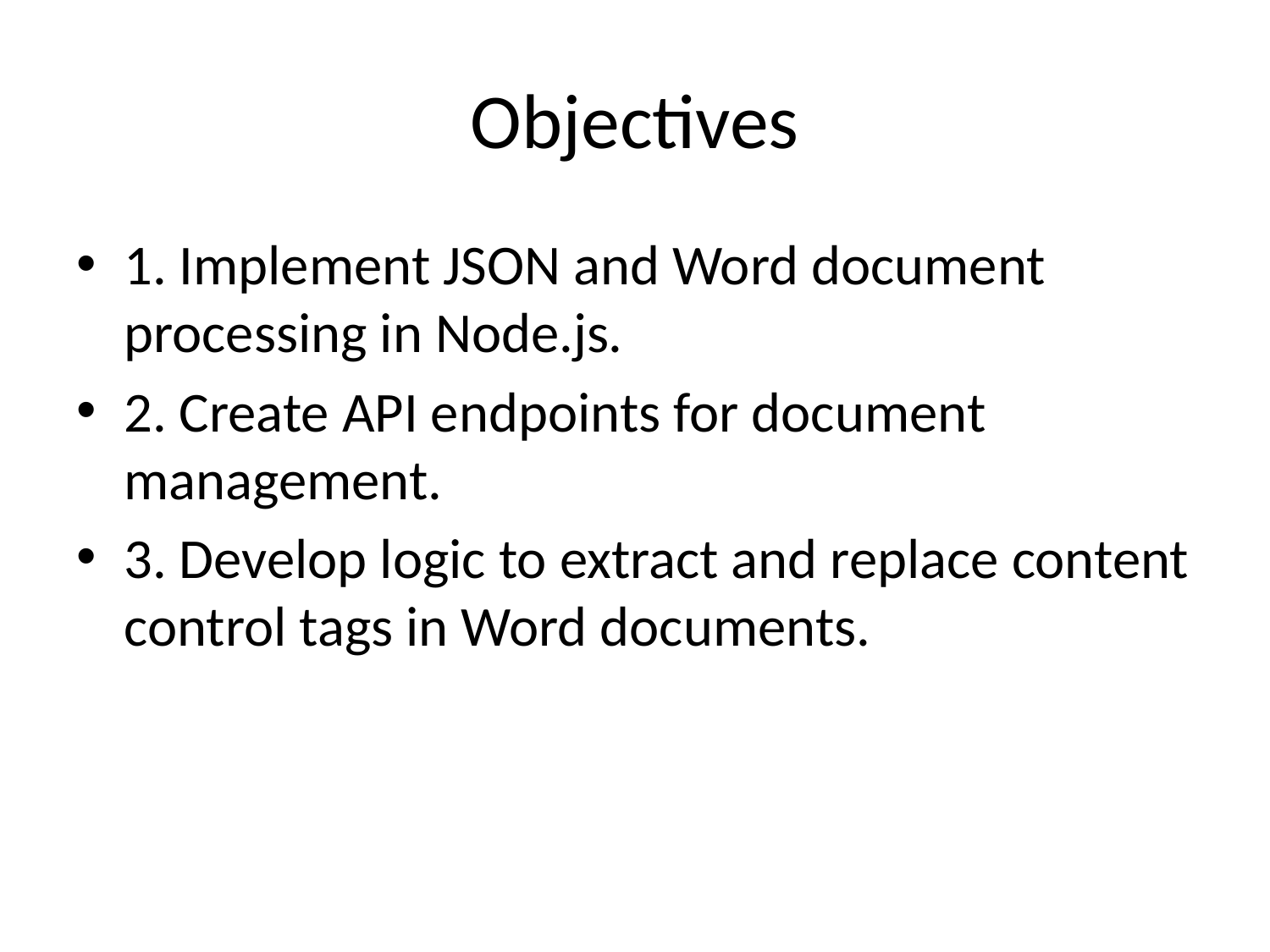

# Objectives
1. Implement JSON and Word document processing in Node.js.
2. Create API endpoints for document management.
3. Develop logic to extract and replace content control tags in Word documents.